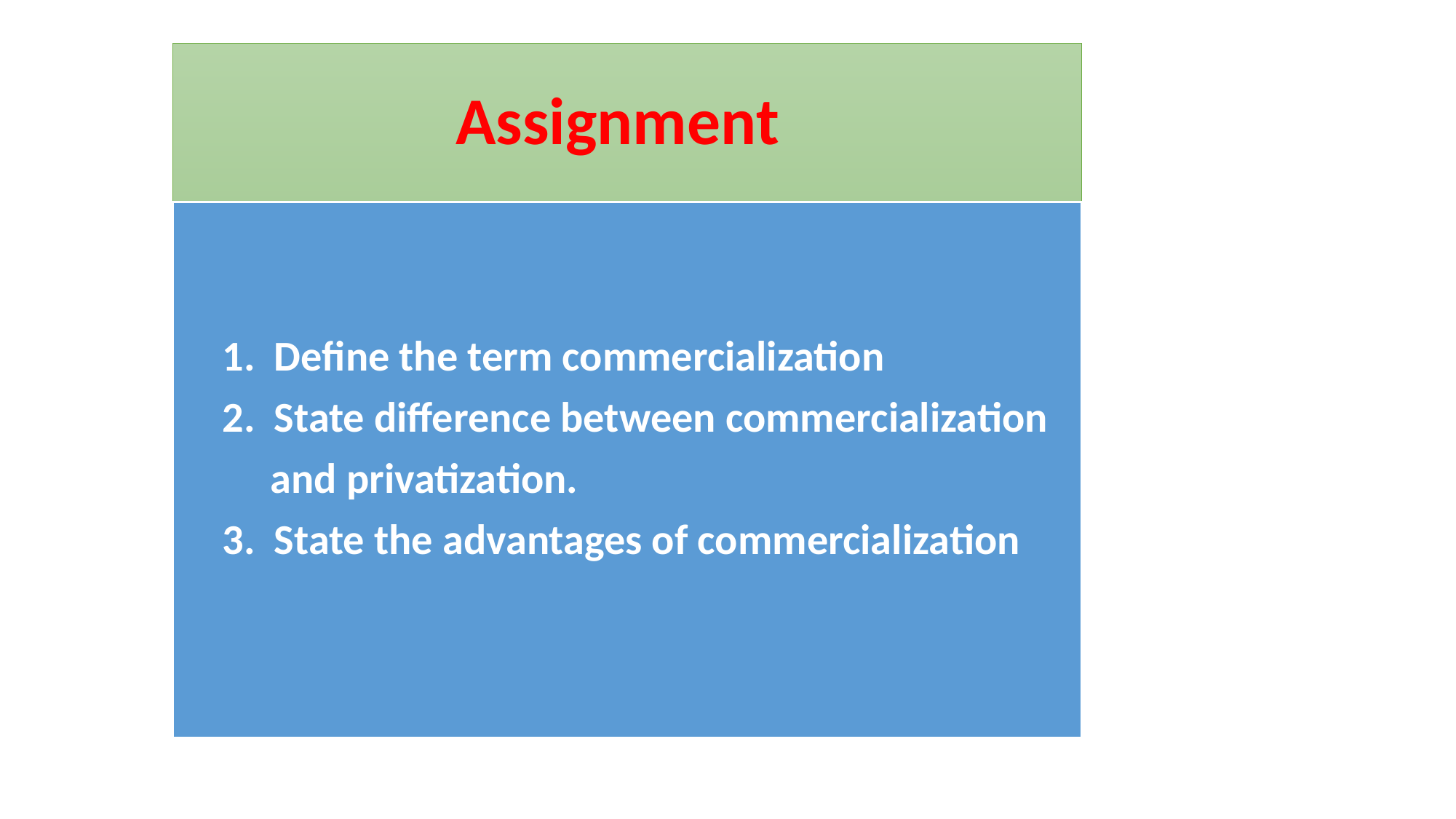

# Assignment

    1.  Define the term commercialization
    2.  State difference between commercialization
         and privatization.
    3.  State the advantages of commercialization